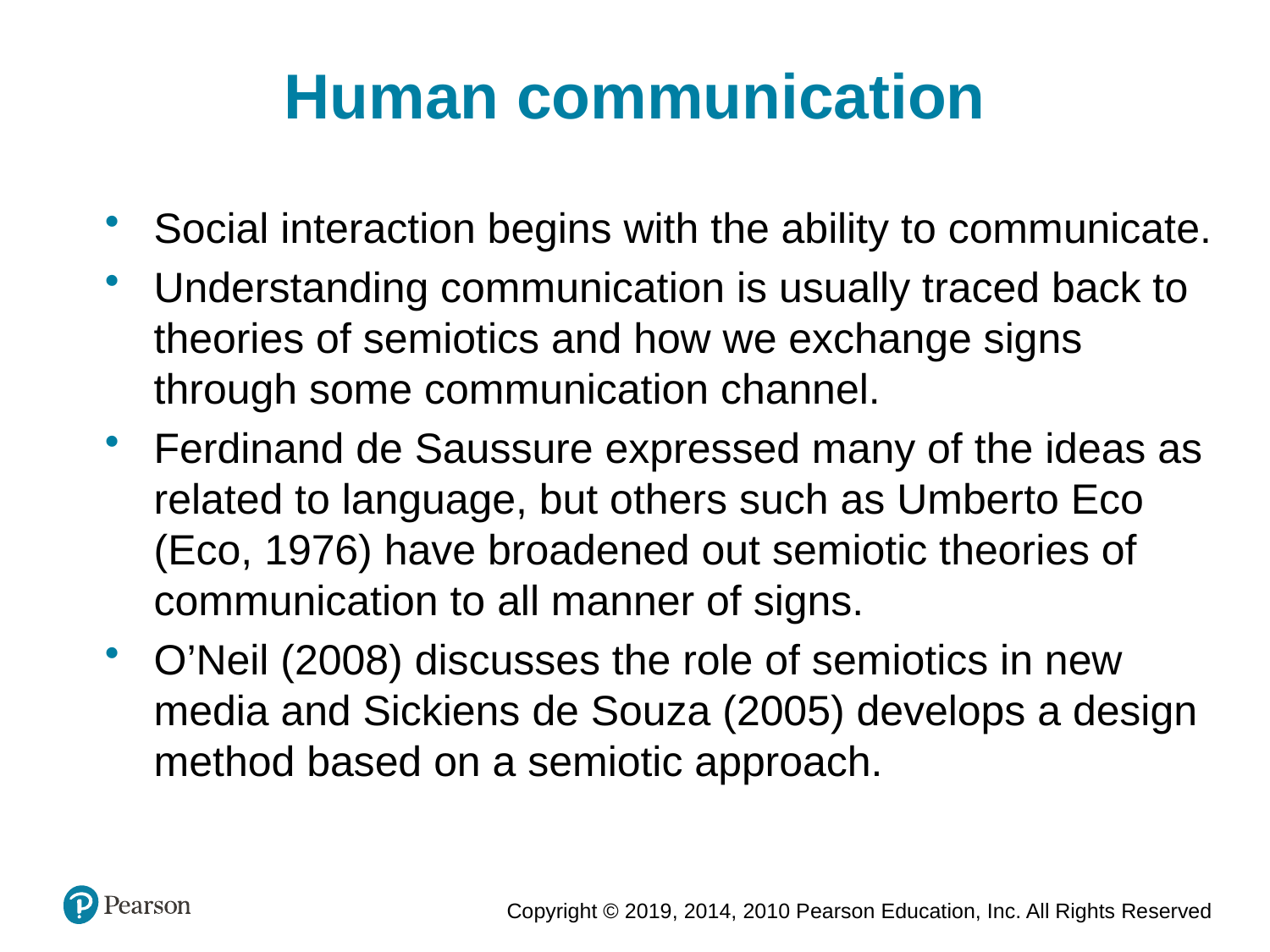

Human communication
Social interaction begins with the ability to communicate.
Understanding communication is usually traced back to theories of semiotics and how we exchange signs through some communication channel.
Ferdinand de Saussure expressed many of the ideas as related to language, but others such as Umberto Eco (Eco, 1976) have broadened out semiotic theories of communication to all manner of signs.
O’Neil (2008) discusses the role of semiotics in new media and Sickiens de Souza (2005) develops a design method based on a semiotic approach.